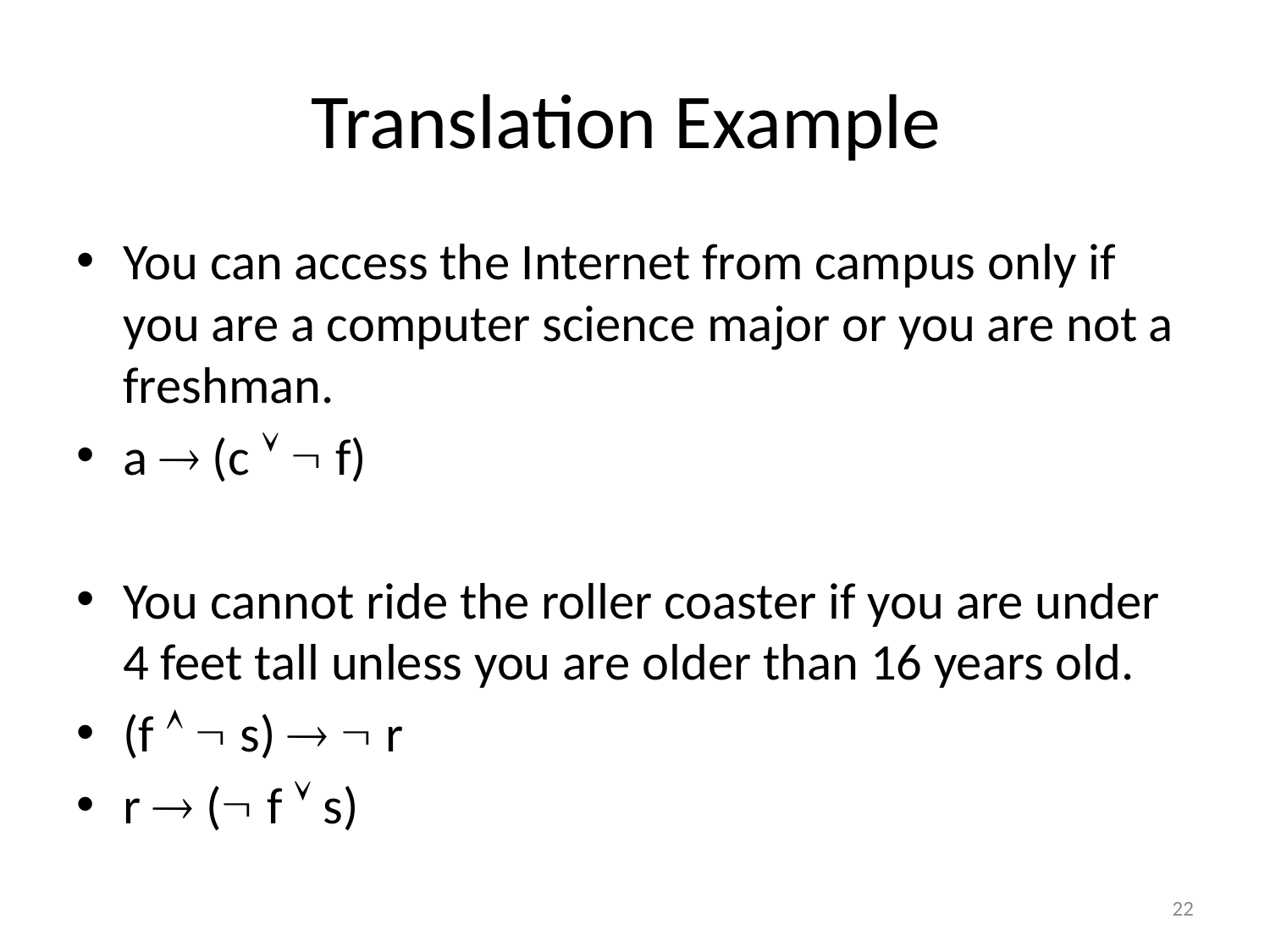

# Translation Example
You can access the Internet from campus only if you are a computer science major or you are not a freshman.
a → (c ∨ ¬ f)

You cannot ride the roller coaster if you are under 4 feet tall unless you are older than 16 years old.
(f ∧ ¬ s) → ¬ r
r → (¬ f ∨ s)
22